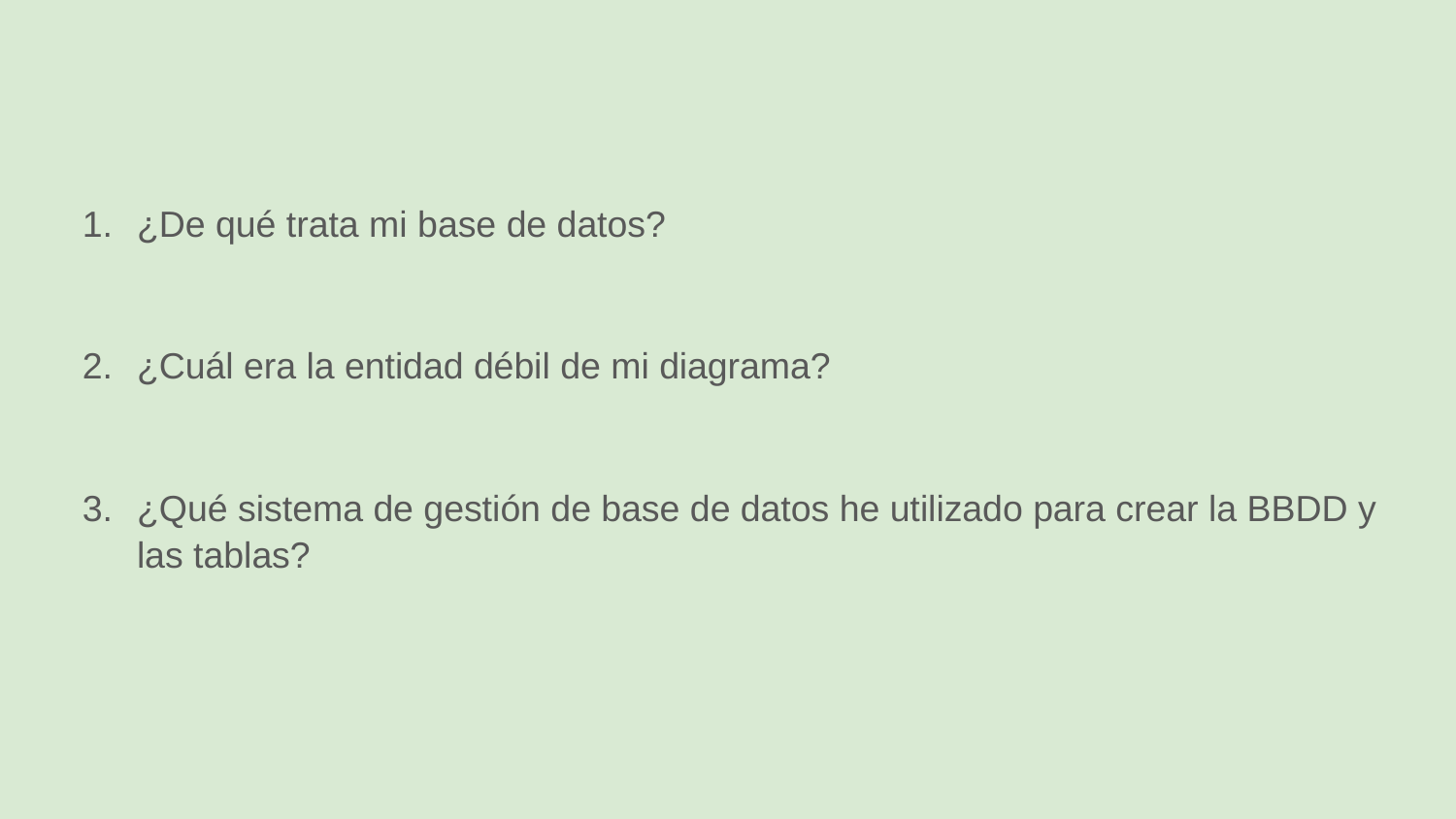

#
¿De qué trata mi base de datos?

¿Cuál era la entidad débil de mi diagrama?

¿Qué sistema de gestión de base de datos he utilizado para crear la BBDD y las tablas?